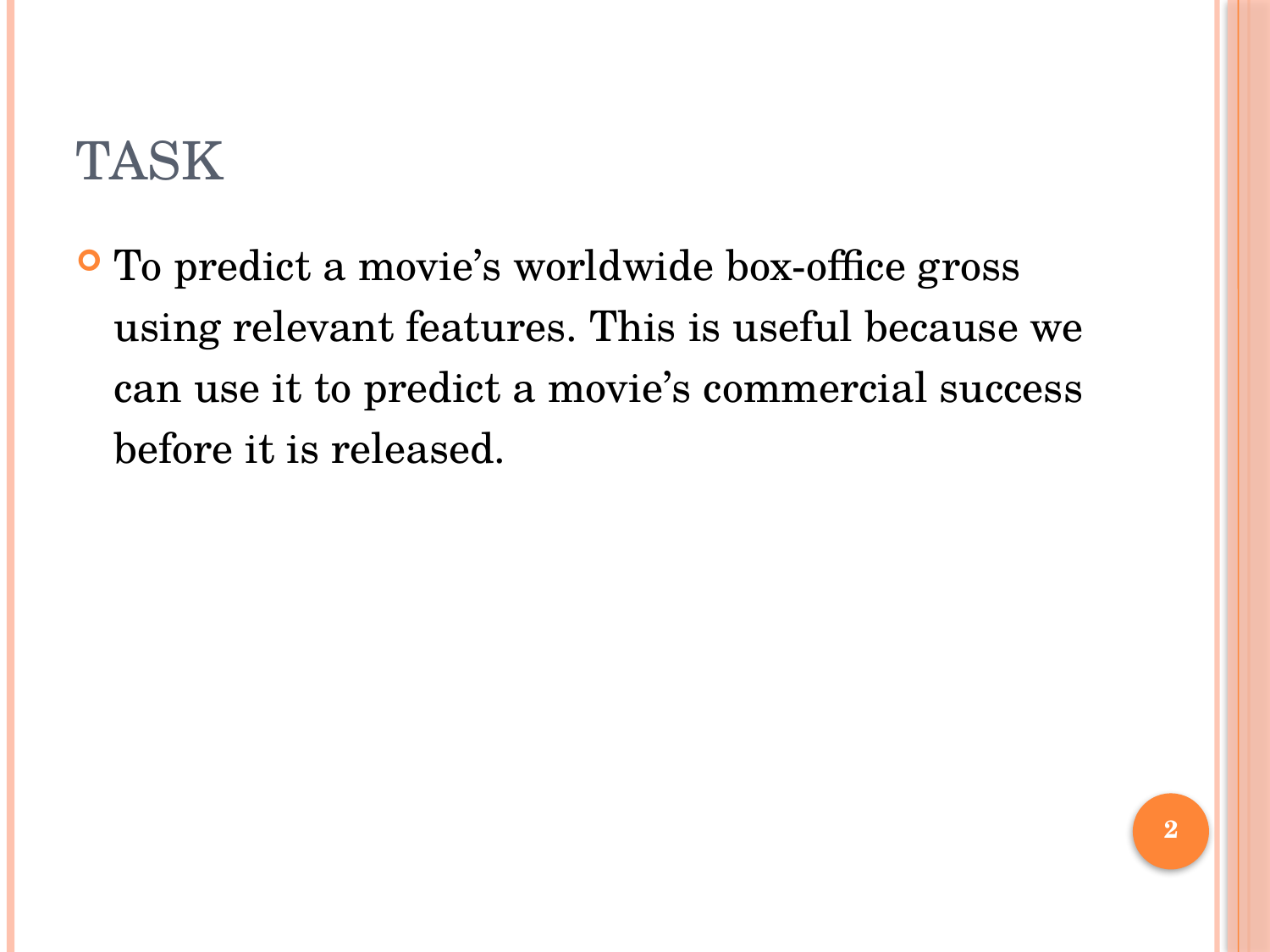

# Task
To predict a movie’s worldwide box-office gross using relevant features. This is useful because we can use it to predict a movie’s commercial success before it is released.

2